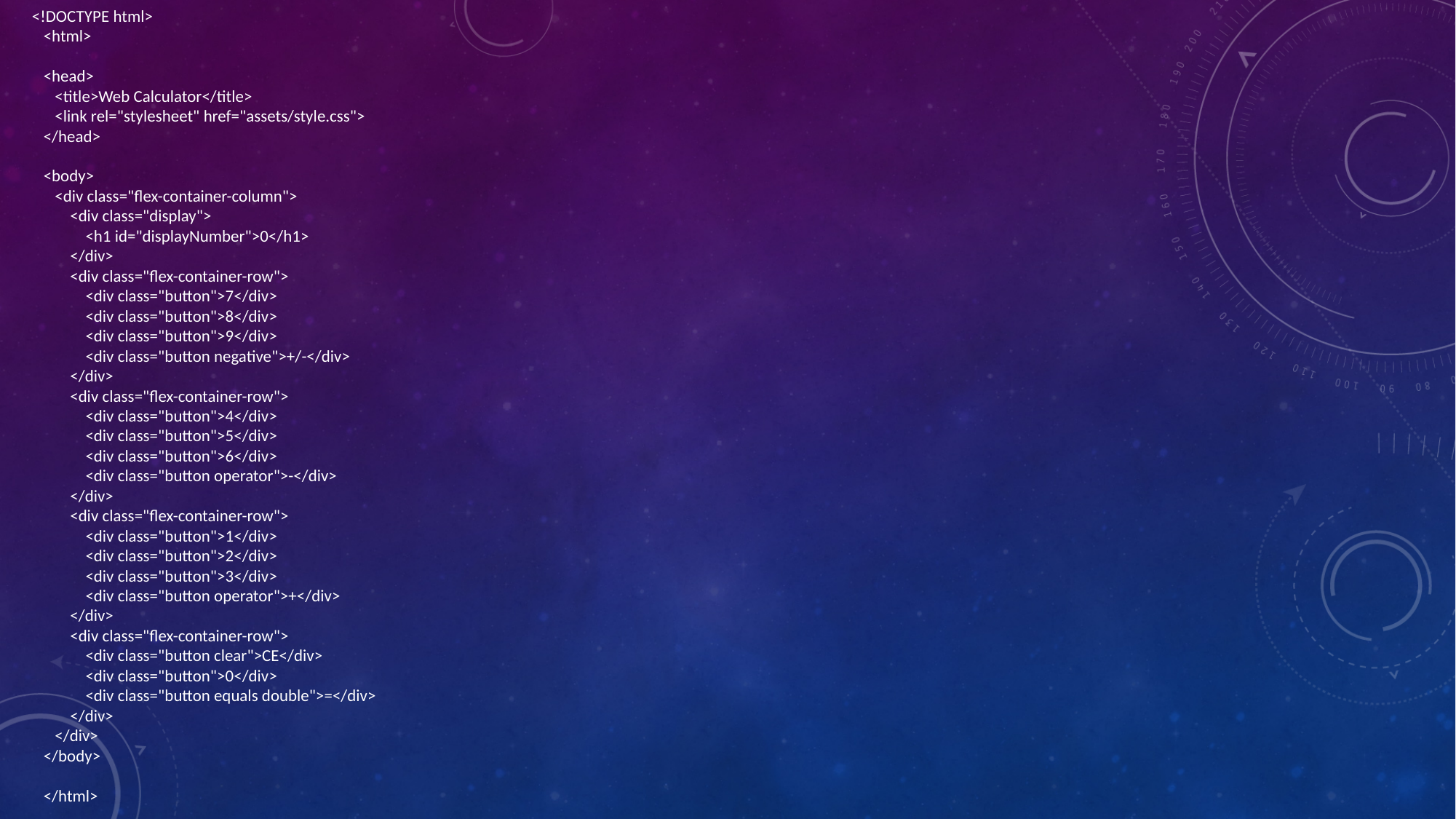

<!DOCTYPE html>
    <html>

    <head>
       <title>Web Calculator</title>
       <link rel="stylesheet" href="assets/style.css">
    </head>

    <body>
       <div class="flex-container-column">
           <div class="display">
               <h1 id="displayNumber">0</h1>
           </div>
           <div class="flex-container-row">
               <div class="button">7</div>
               <div class="button">8</div>
               <div class="button">9</div>
               <div class="button negative">+/-</div>
           </div>
           <div class="flex-container-row">
               <div class="button">4</div>
               <div class="button">5</div>
               <div class="button">6</div>
               <div class="button operator">-</div>
           </div>
           <div class="flex-container-row">
               <div class="button">1</div>
               <div class="button">2</div>
               <div class="button">3</div>
               <div class="button operator">+</div>
           </div>
           <div class="flex-container-row">
               <div class="button clear">CE</div>
               <div class="button">0</div>
               <div class="button equals double">=</div>
           </div>
       </div>
    </body>

    </html>